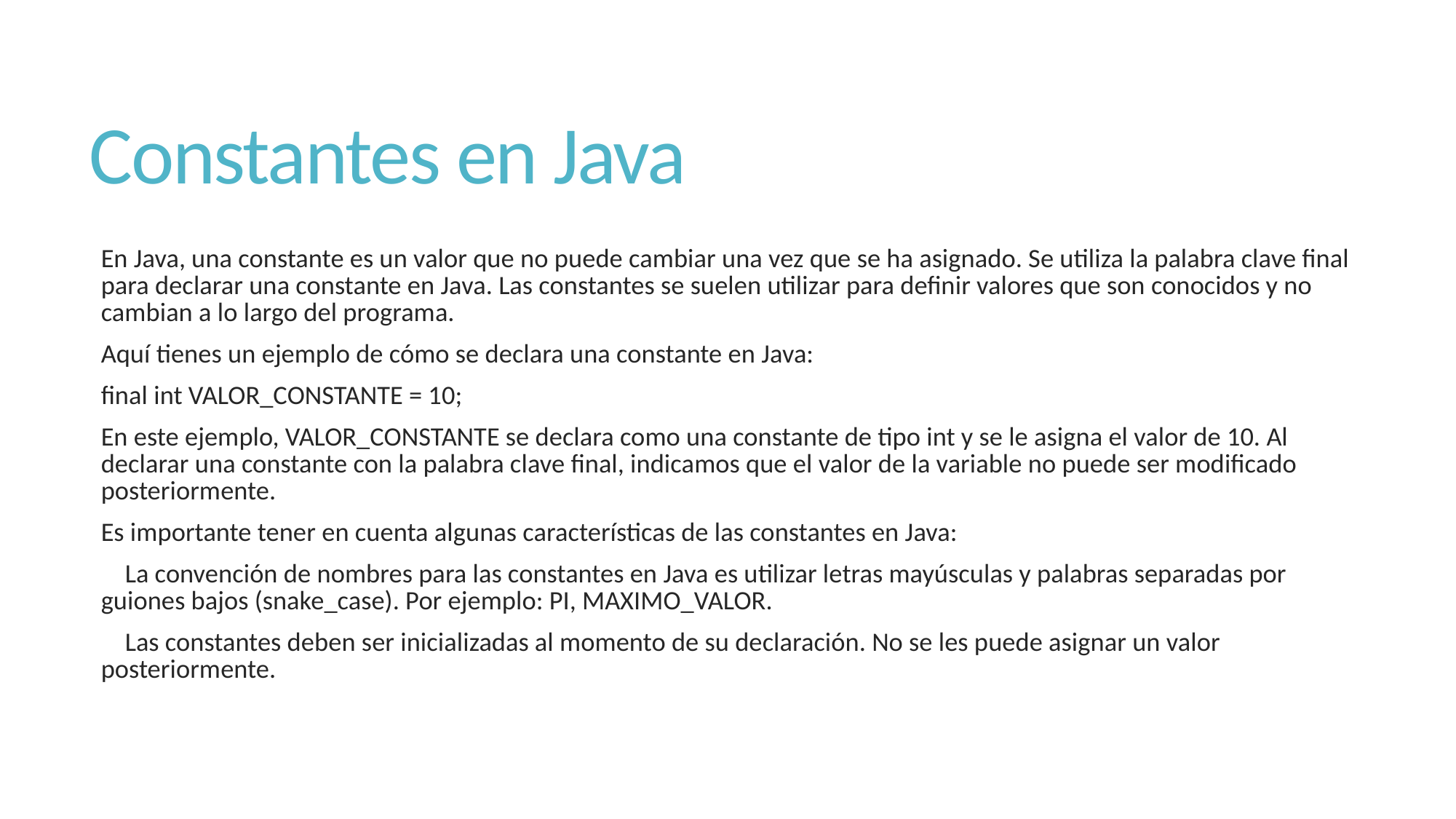

# Constantes en Java
En Java, una constante es un valor que no puede cambiar una vez que se ha asignado. Se utiliza la palabra clave final para declarar una constante en Java. Las constantes se suelen utilizar para definir valores que son conocidos y no cambian a lo largo del programa.
Aquí tienes un ejemplo de cómo se declara una constante en Java:
final int VALOR_CONSTANTE = 10;
En este ejemplo, VALOR_CONSTANTE se declara como una constante de tipo int y se le asigna el valor de 10. Al declarar una constante con la palabra clave final, indicamos que el valor de la variable no puede ser modificado posteriormente.
Es importante tener en cuenta algunas características de las constantes en Java:
    La convención de nombres para las constantes en Java es utilizar letras mayúsculas y palabras separadas por guiones bajos (snake_case). Por ejemplo: PI, MAXIMO_VALOR.
    Las constantes deben ser inicializadas al momento de su declaración. No se les puede asignar un valor posteriormente.